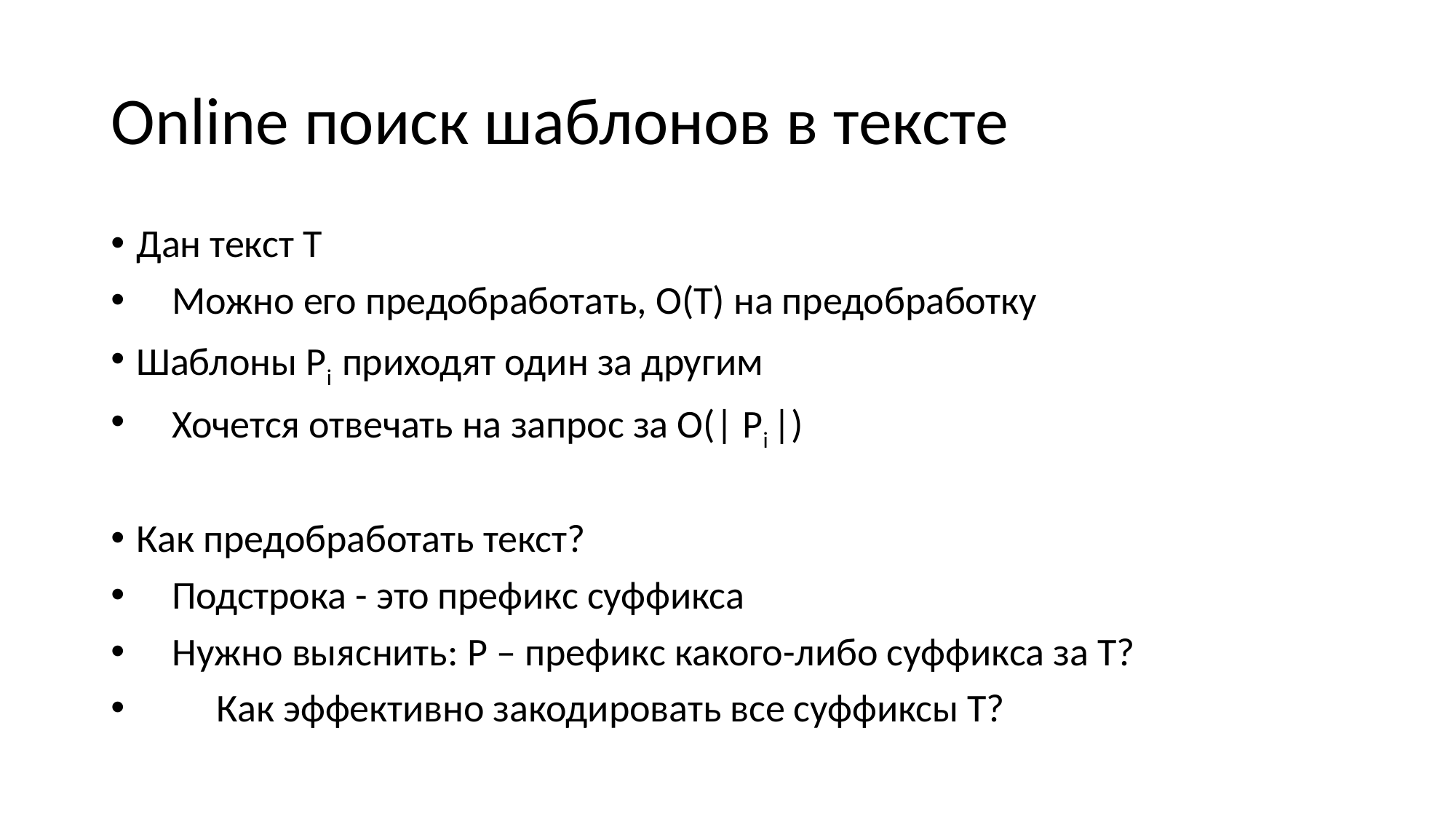

# Online поиск шаблонов в тексте
Дан текст Т
    Можно его предобработать, O(T) на предобработку
Шаблоны Pi  приходят один за другим
    Хочется отвечать на запрос за О(| Pi |)

Как предобработать текст?
    Подстрока - это префикс суффикса
    Нужно выяснить: Р – префикс какого-либо суффикса за Т?
         Как эффективно закодировать все суффиксы Т?